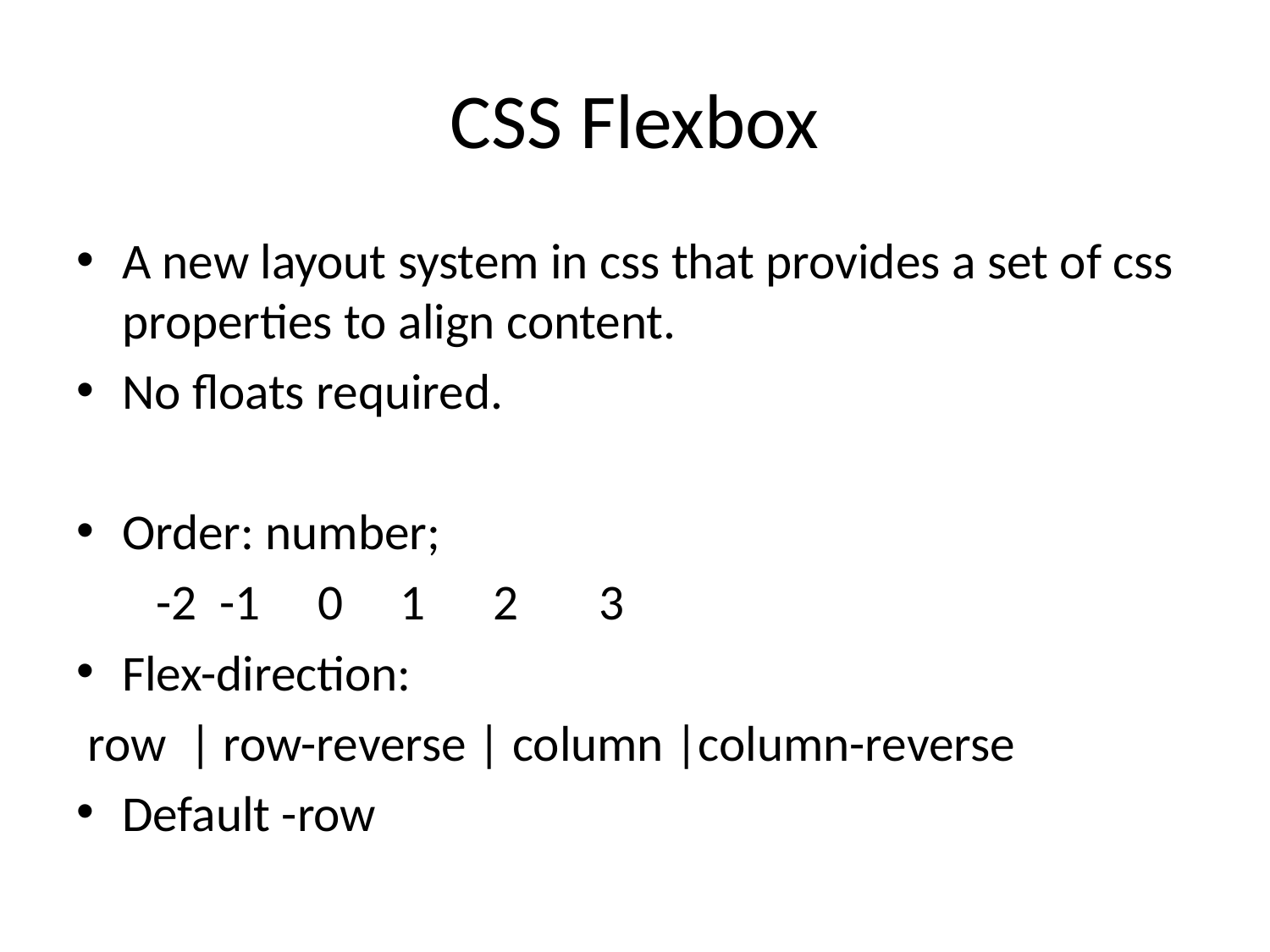

# CSS Flexbox
A new layout system in css that provides a set of css properties to align content.
No floats required.

Order: number;
       -2  -1     0     1      2       3
Flex-direction:
 row  | row-reverse | column |column-reverse
Default -row